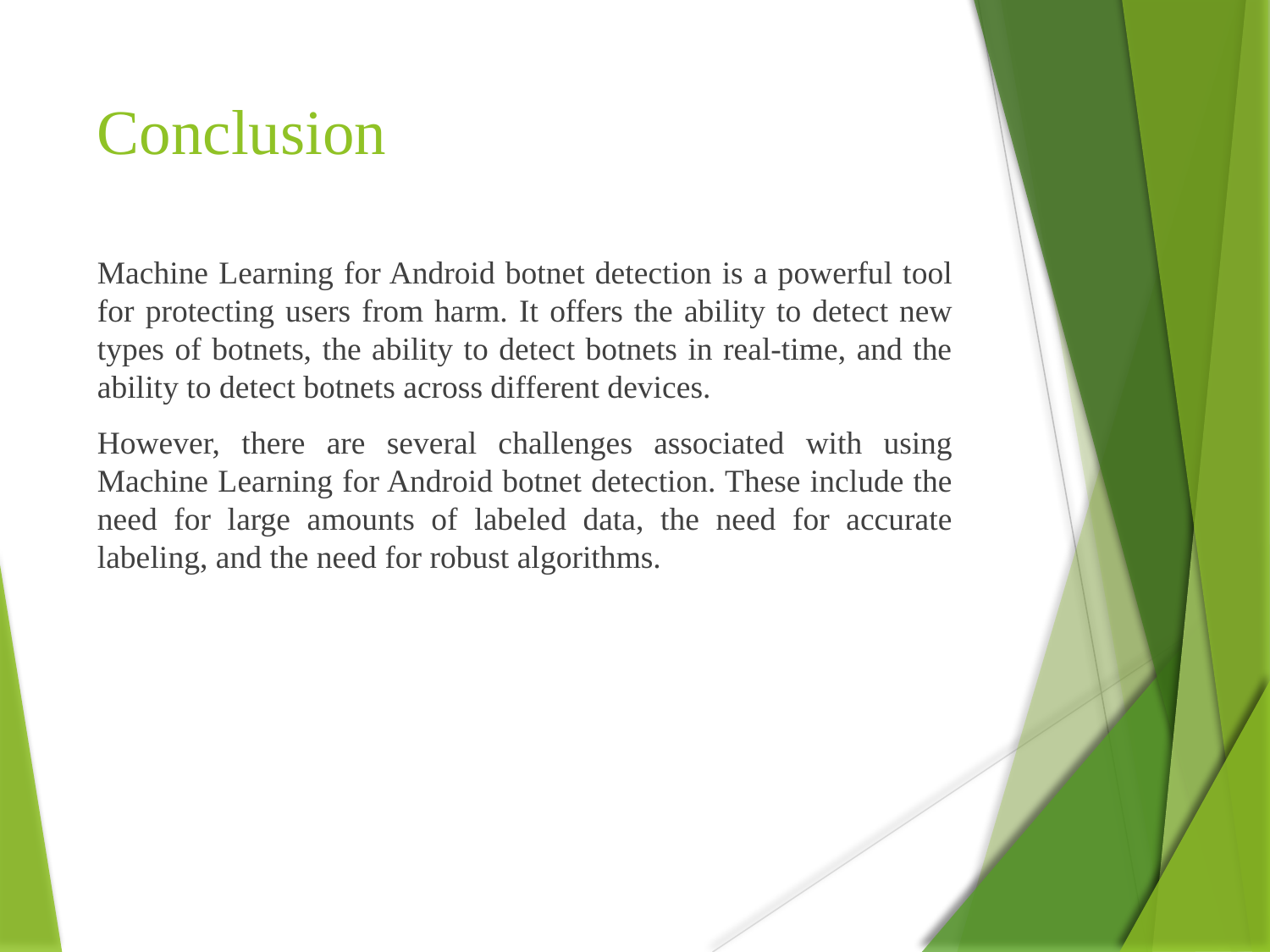

# Conclusion
Machine Learning for Android botnet detection is a powerful tool for protecting users from harm. It offers the ability to detect new types of botnets, the ability to detect botnets in real-time, and the ability to detect botnets across different devices.
However, there are several challenges associated with using Machine Learning for Android botnet detection. These include the need for large amounts of labeled data, the need for accurate labeling, and the need for robust algorithms.